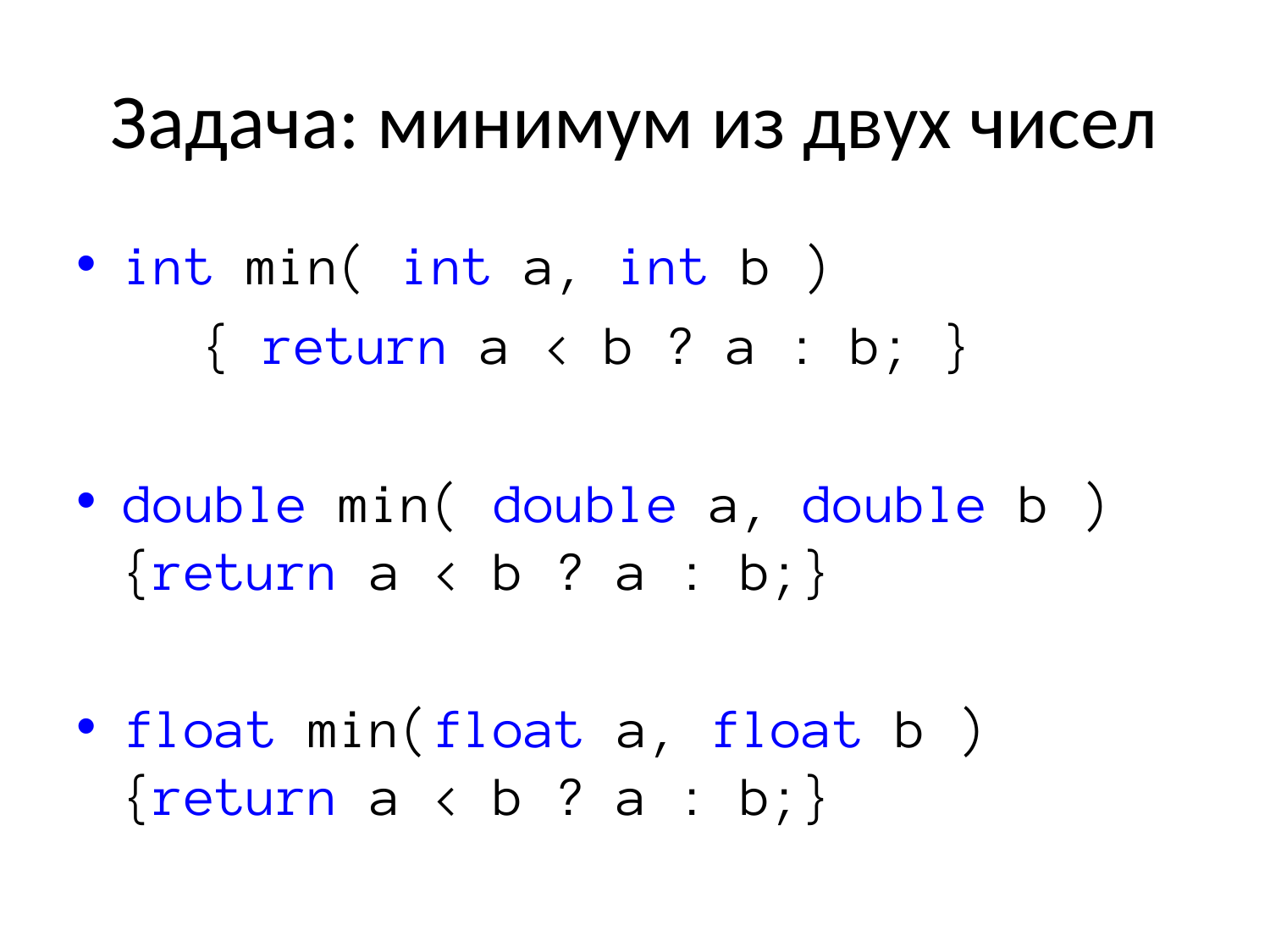

# Задача: минимум из двух чисел
int min( int a, int b )
	{ return a < b ? a : b; }

double min( double a, double b ) {return a < b ? a : b;}

float min(float a, float b ) {return a < b ? a : b;}